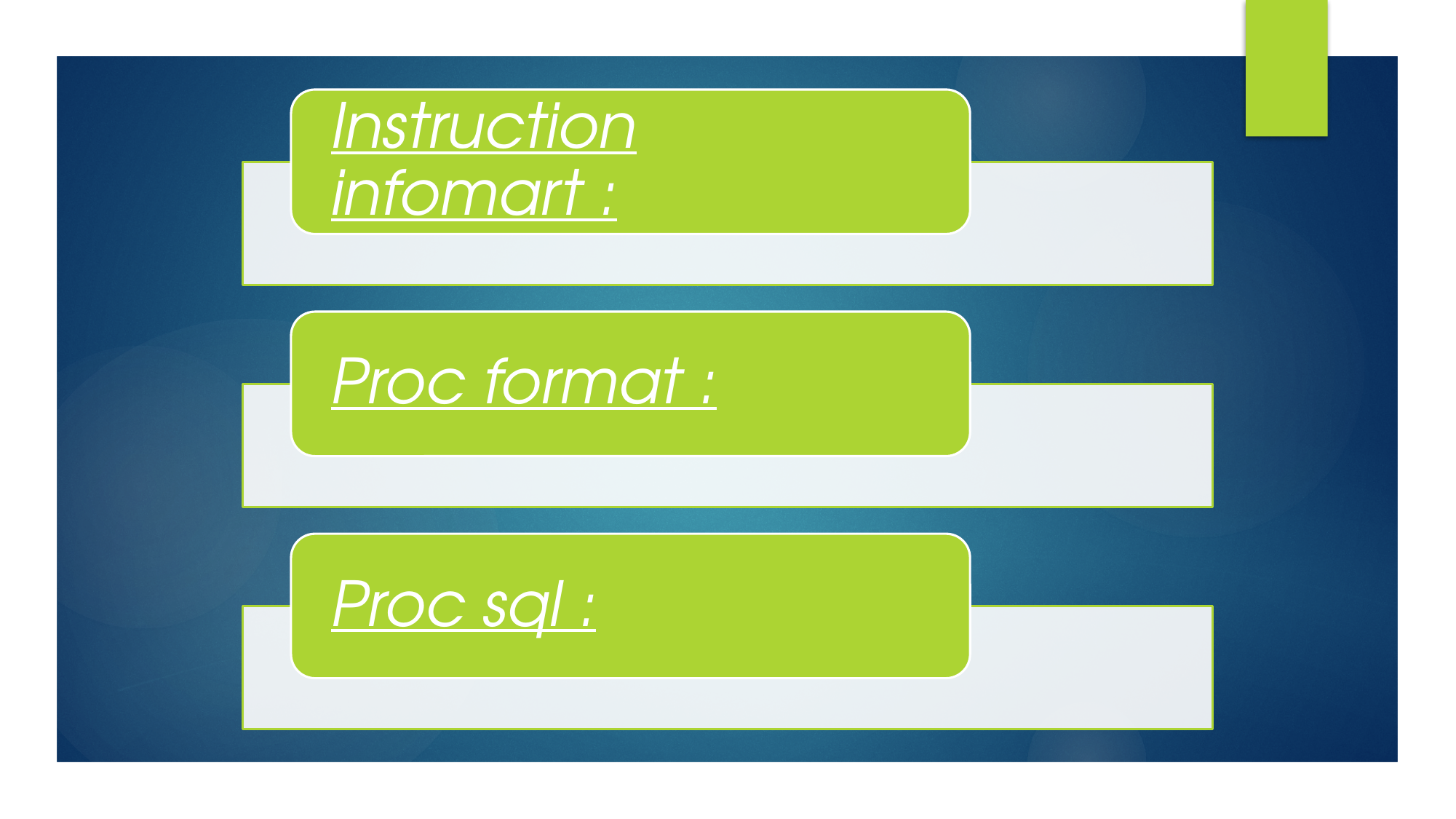

Instruction infomart :
Proc format :
Proc sql :